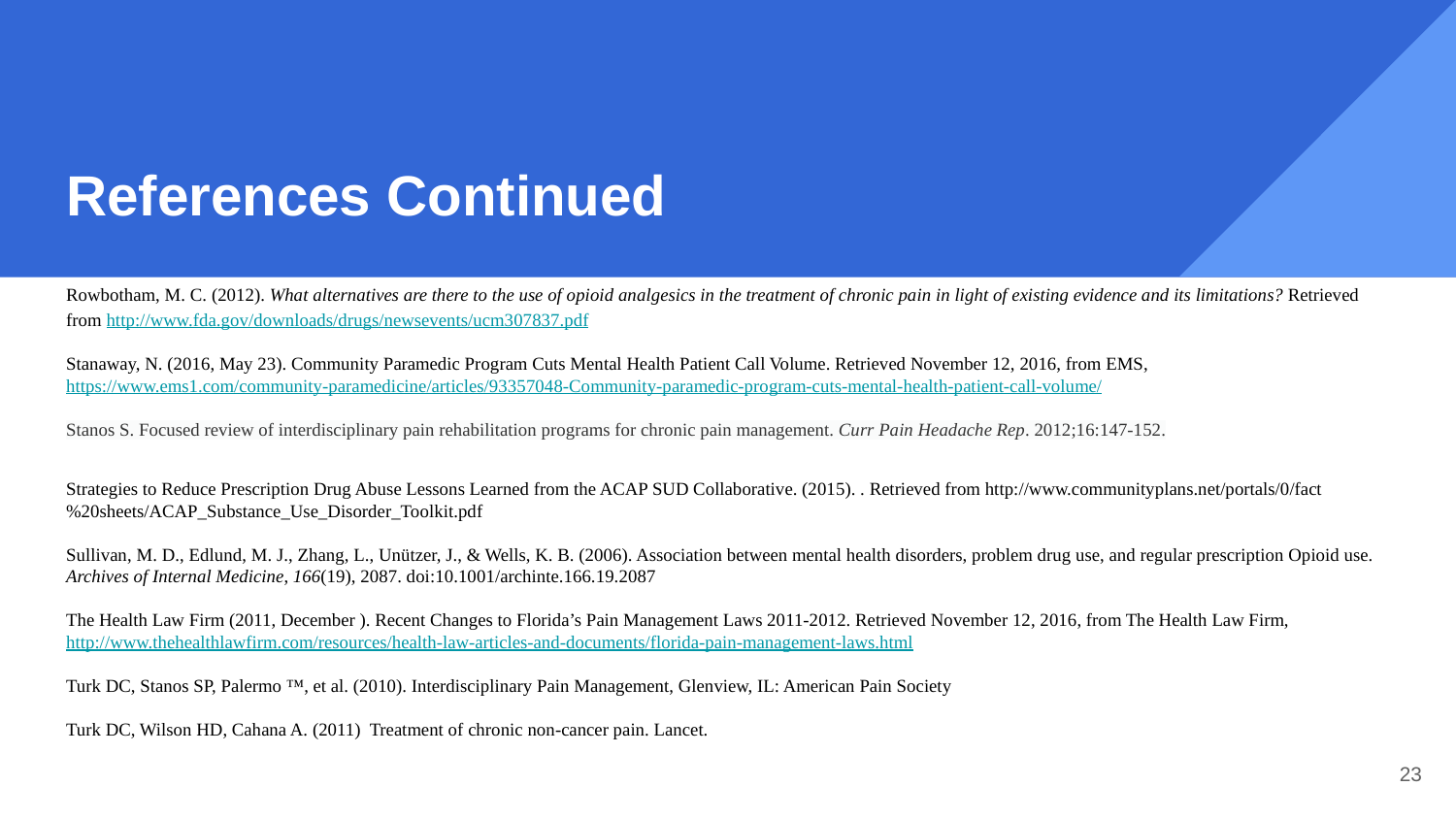

# References Continued
Rowbotham, M. C. (2012). What alternatives are there to the use of opioid analgesics in the treatment of chronic pain in light of existing evidence and its limitations? Retrieved from http://www.fda.gov/downloads/drugs/newsevents/ucm307837.pdf

Stanaway, N. (2016, May 23). Community Paramedic Program Cuts Mental Health Patient Call Volume. Retrieved November 12, 2016, from EMS, https://www.ems1.com/community-paramedicine/articles/93357048-Community-paramedic-program-cuts-mental-health-patient-call-volume/

Stanos S. Focused review of interdisciplinary pain rehabilitation programs for chronic pain management. Curr Pain Headache Rep. 2012;16:147-152.

Strategies to Reduce Prescription Drug Abuse Lessons Learned from the ACAP SUD Collaborative. (2015). . Retrieved from http://www.communityplans.net/portals/0/fact%20sheets/ACAP_Substance_Use_Disorder_Toolkit.pdf

Sullivan, M. D., Edlund, M. J., Zhang, L., Unützer, J., & Wells, K. B. (2006). Association between mental health disorders, problem drug use, and regular prescription Opioid use. Archives of Internal Medicine, 166(19), 2087. doi:10.1001/archinte.166.19.2087

The Health Law Firm (2011, December ). Recent Changes to Florida’s Pain Management Laws 2011-2012. Retrieved November 12, 2016, from The Health Law Firm, http://www.thehealthlawfirm.com/resources/health-law-articles-and-documents/florida-pain-management-laws.html

Turk DC, Stanos SP, Palermo ™, et al. (2010). Interdisciplinary Pain Management, Glenview, IL: American Pain Society

Turk DC, Wilson HD, Cahana A. (2011)  Treatment of chronic non-cancer pain. Lancet.

23